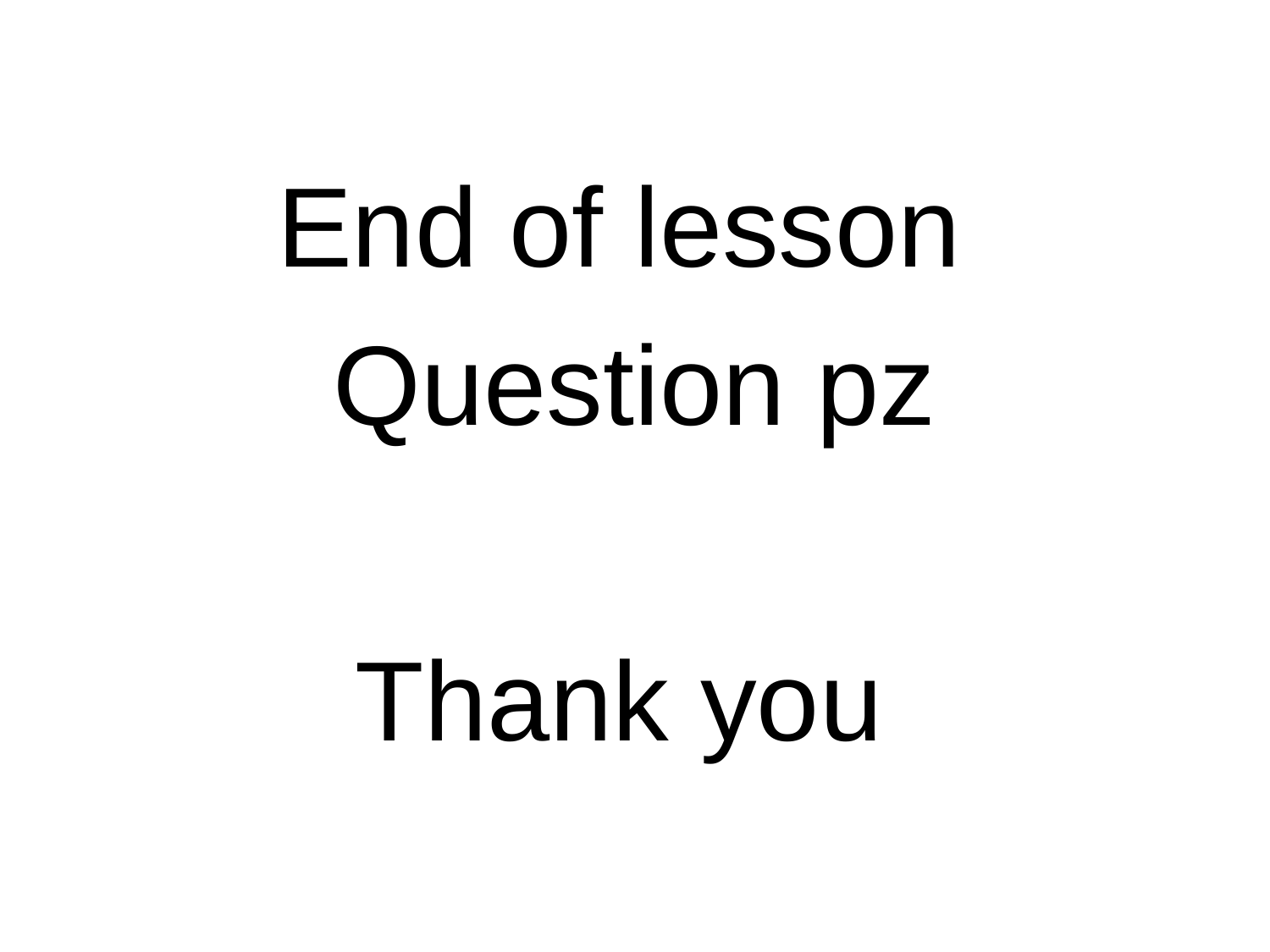

End of lesson
Question pz

Thank you